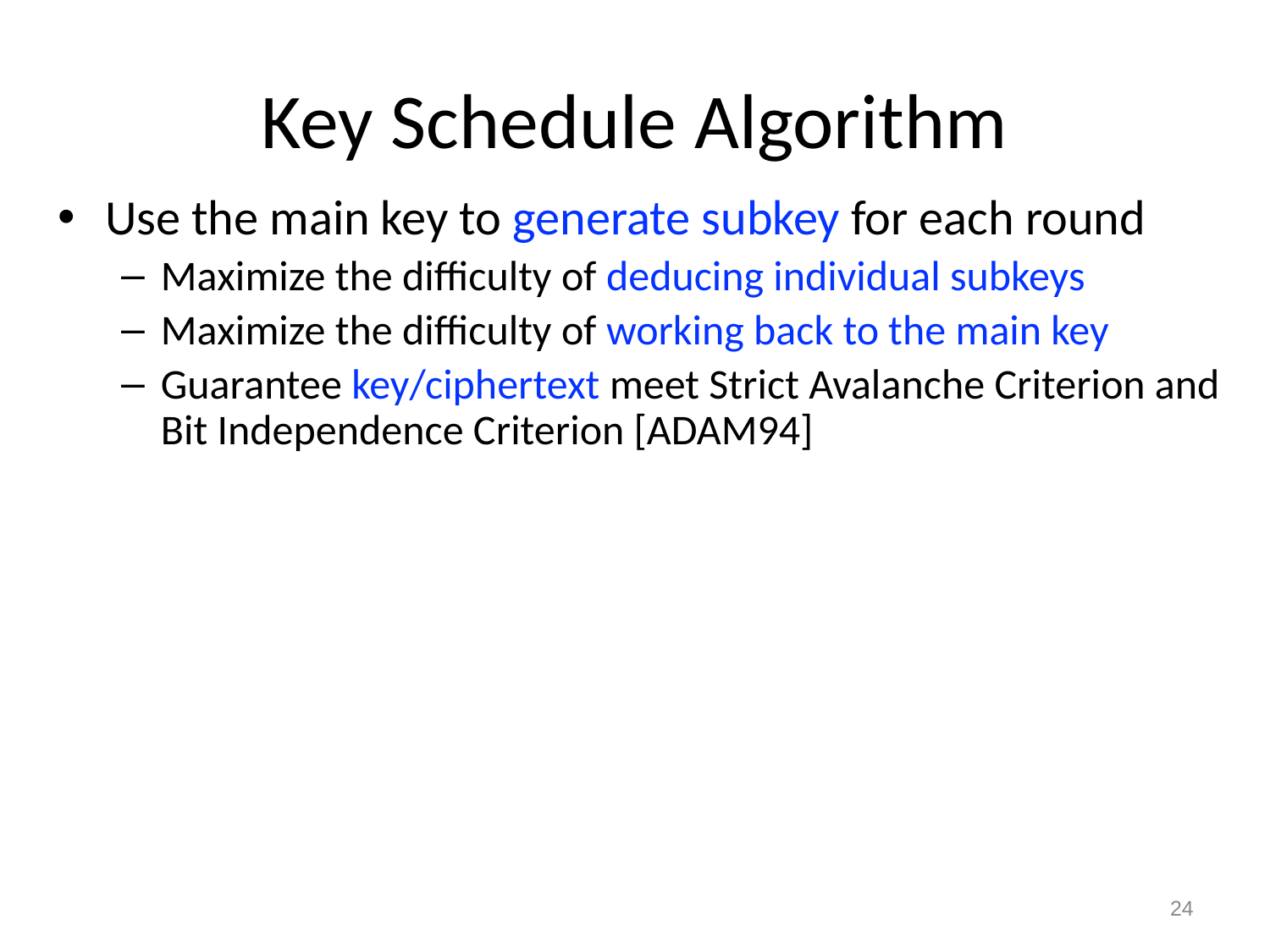

# Key Schedule Algorithm
Use the main key to generate subkey for each round
Maximize the difficulty of deducing individual subkeys
Maximize the difficulty of working back to the main key
Guarantee key/ciphertext meet Strict Avalanche Criterion and Bit Independence Criterion [ADAM94]
24